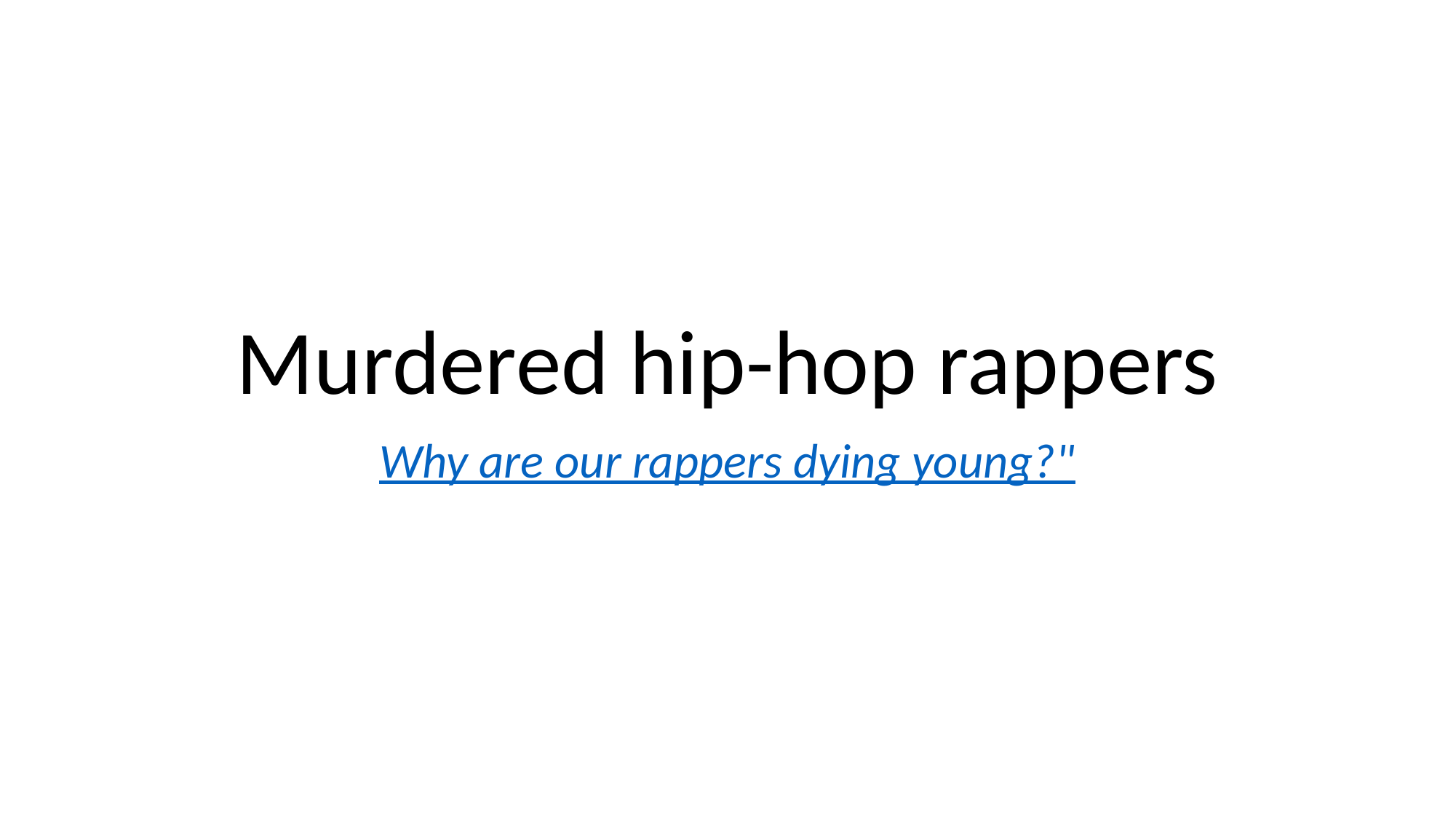

# Murdered hip-hop rappers
Why are our rappers dying young?"